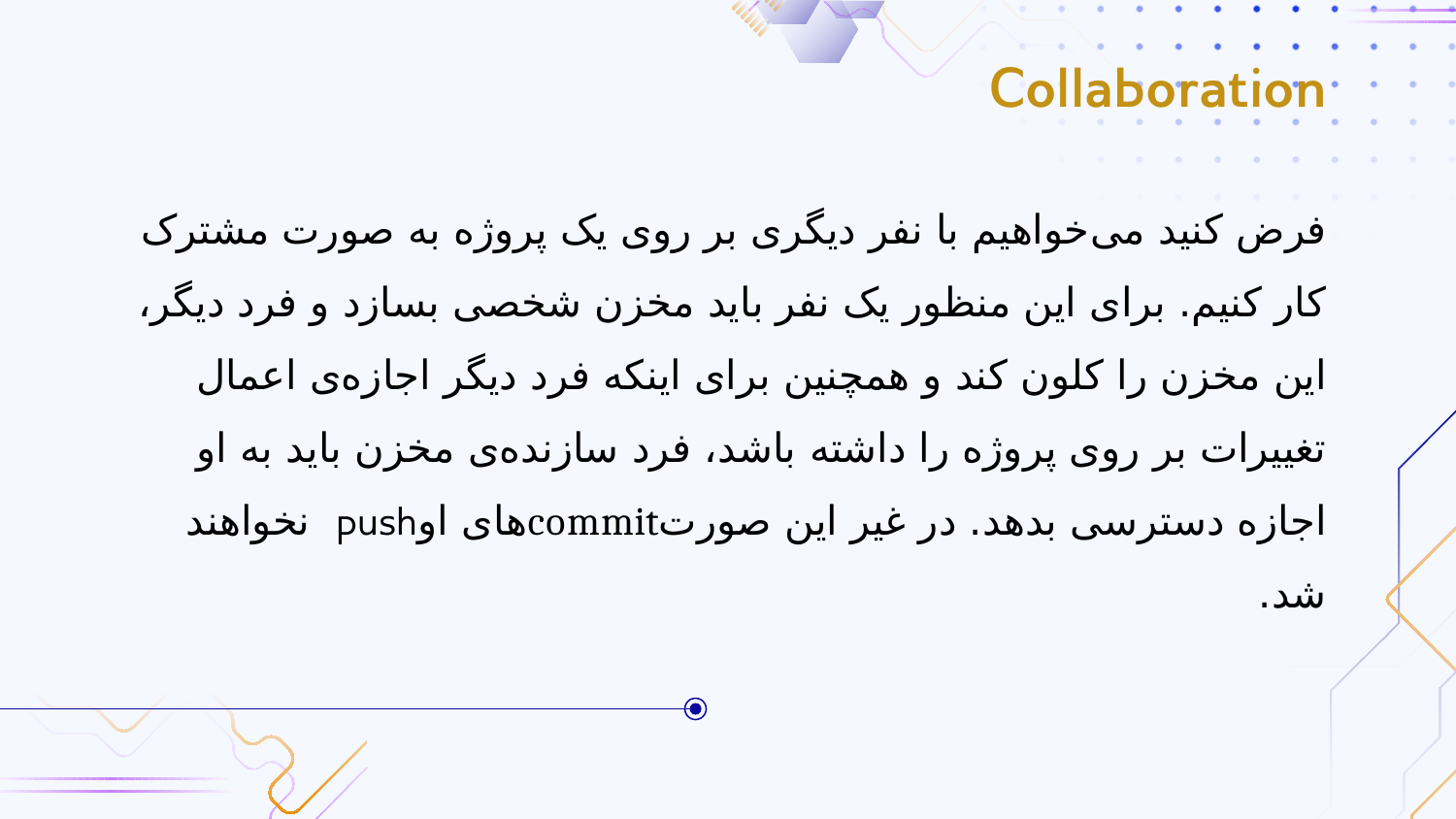

# Collaboration

فرض کنید می‌خواهیم با نفر دیگری بر روی یک پروژه به صورت مشترک کار کنیم. برای این منظور یک نفر باید مخزن شخصی بسازد و فرد دیگر، این مخزن را کلون کند و همچنین برای اینکه فرد دیگر اجاز‌ه‌ی اعمال تغییرات بر روی پروژه را داشته باشد، فرد سازنده‌ی مخزن باید به او اجازه دسترسی بدهد. در غیر این صورت‌commit‌های اوpush  نخواهند شد.